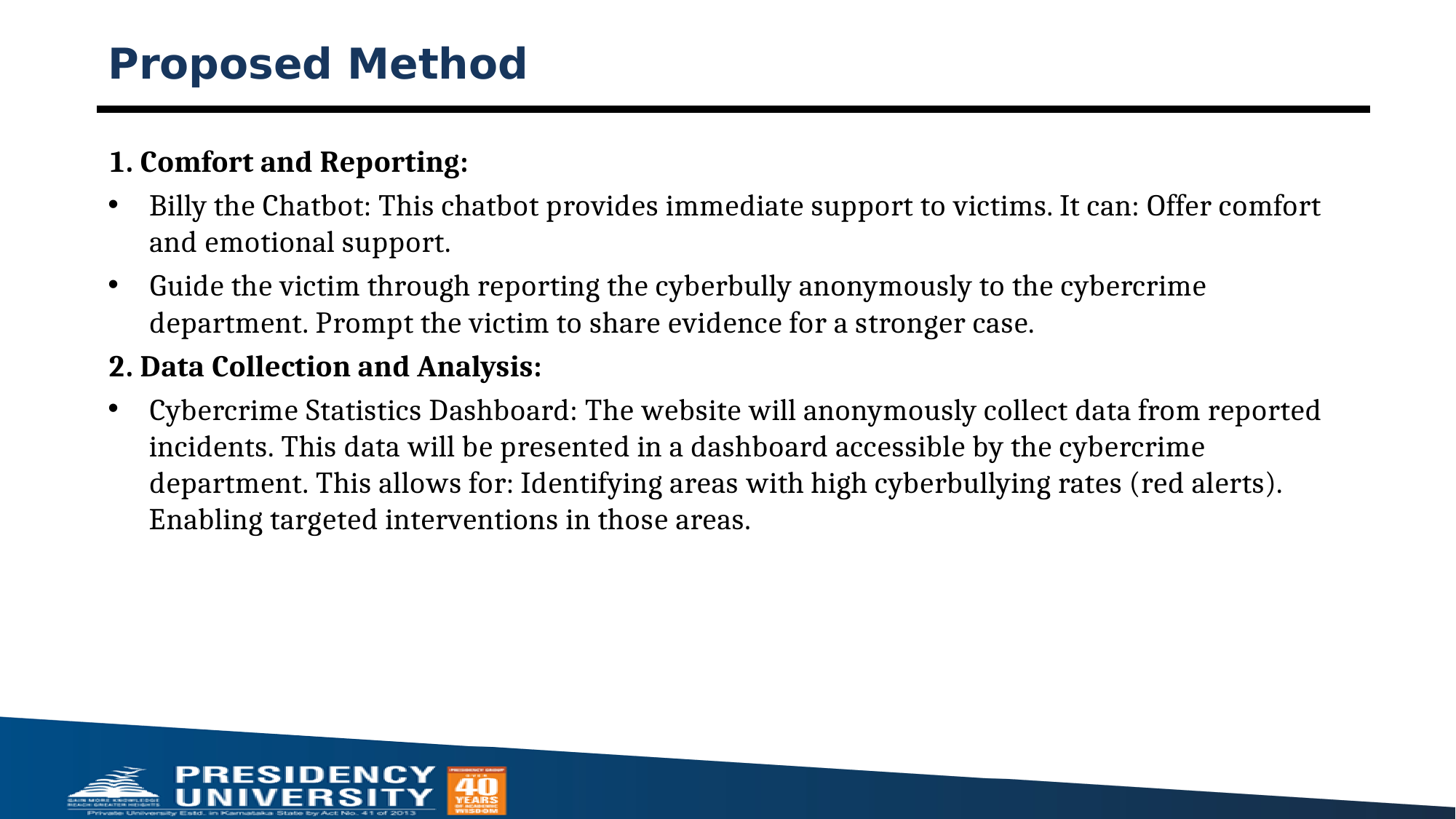

# Proposed Method
1.⁠ ⁠Comfort and Reporting:
Billy the Chatbot: This chatbot provides immediate support to victims. It can: Offer comfort and emotional support.
Guide the victim through reporting the cyberbully anonymously to the cybercrime department. Prompt the victim to share evidence for a stronger case.
2.⁠ ⁠Data Collection and Analysis:
Cybercrime Statistics Dashboard: The website will anonymously collect data from reported incidents. This data will be presented in a dashboard accessible by the cybercrime department. This allows for: Identifying areas with high cyberbullying rates (red alerts). Enabling targeted interventions in those areas.